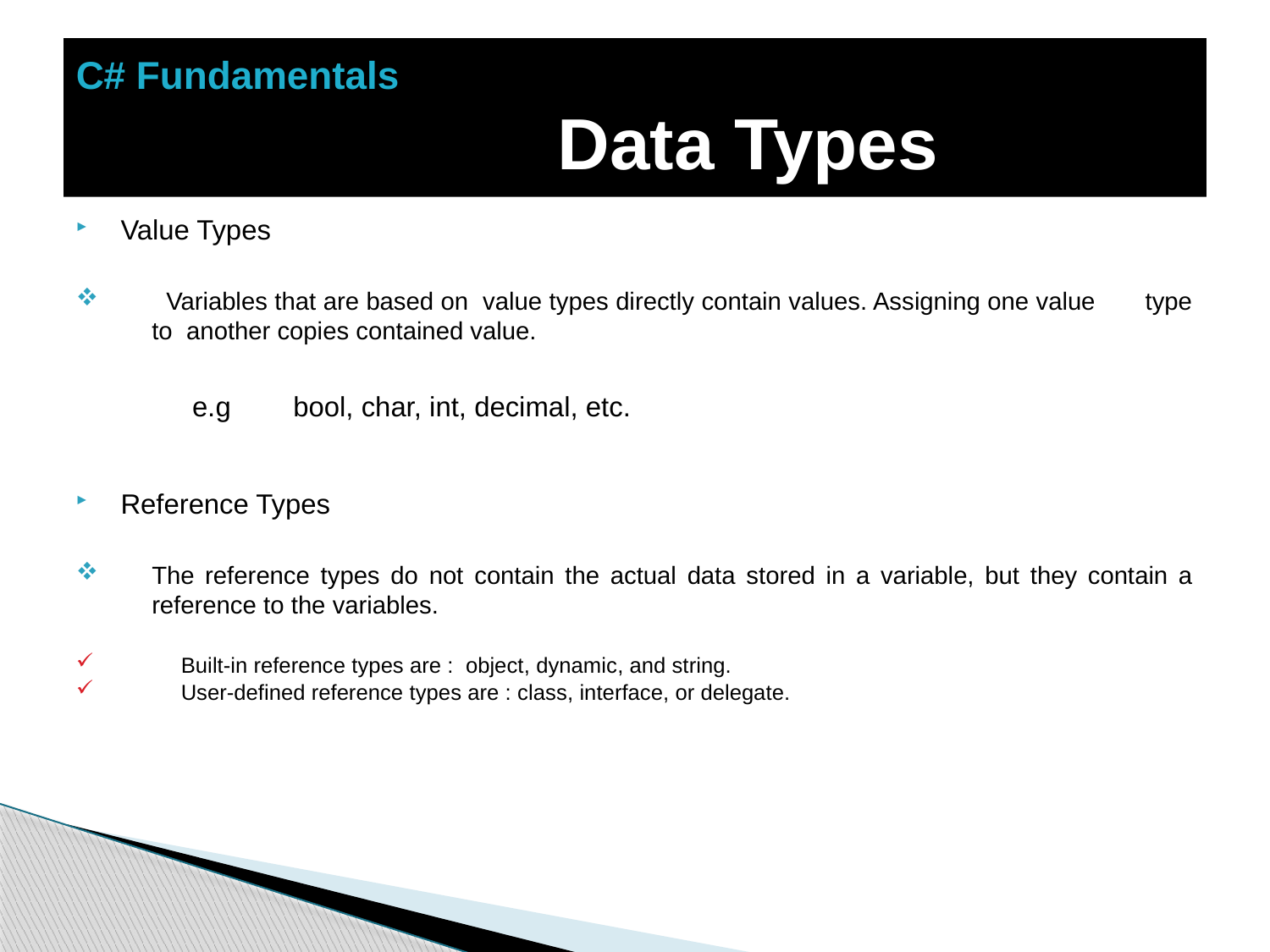

# C# Fundamentals Data Types
Value Types

  Variables that are based on  value types directly contain values. Assigning one value       type to  another copies contained value.

     e.g        bool, char, int, decimal, etc.

Reference Types

The reference types do not contain the actual data stored in a variable, but they contain a reference to the variables.

Built-in reference types are :  object, dynamic, and string.
User-defined reference types are : class, interface, or delegate.